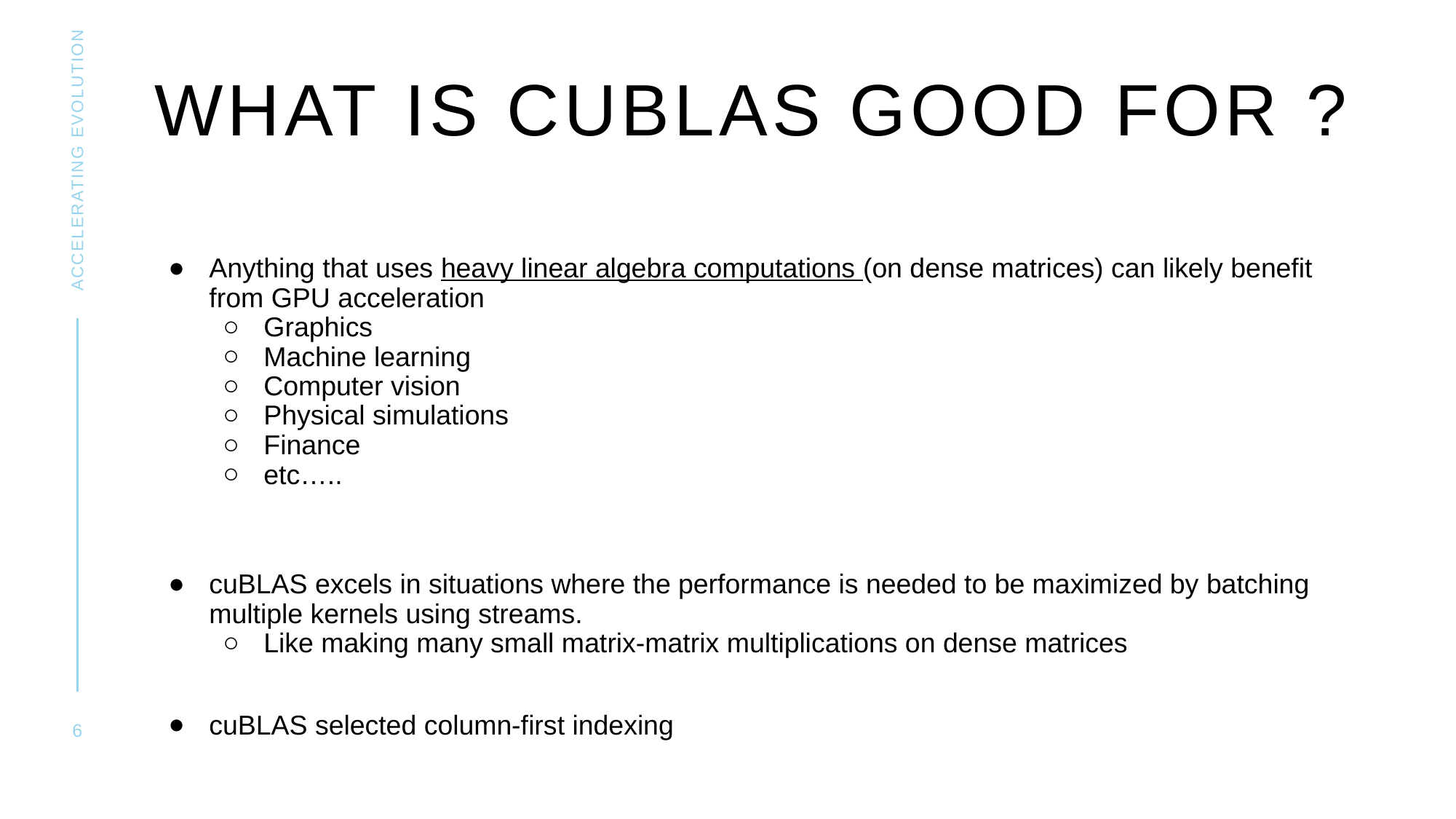

# What is cublas good for ?
ACCELERATING EVOLUTION

Anything that uses heavy linear algebra computations (on dense matrices) can likely benefit from GPU acceleration
Graphics
Machine learning
Computer vision
Physical simulations
Finance
etc…..

cuBLAS excels in situations where the performance is needed to be maximized by batching multiple kernels using streams.
Like making many small matrix-matrix multiplications on dense matrices

cuBLAS selected column-first indexing

6